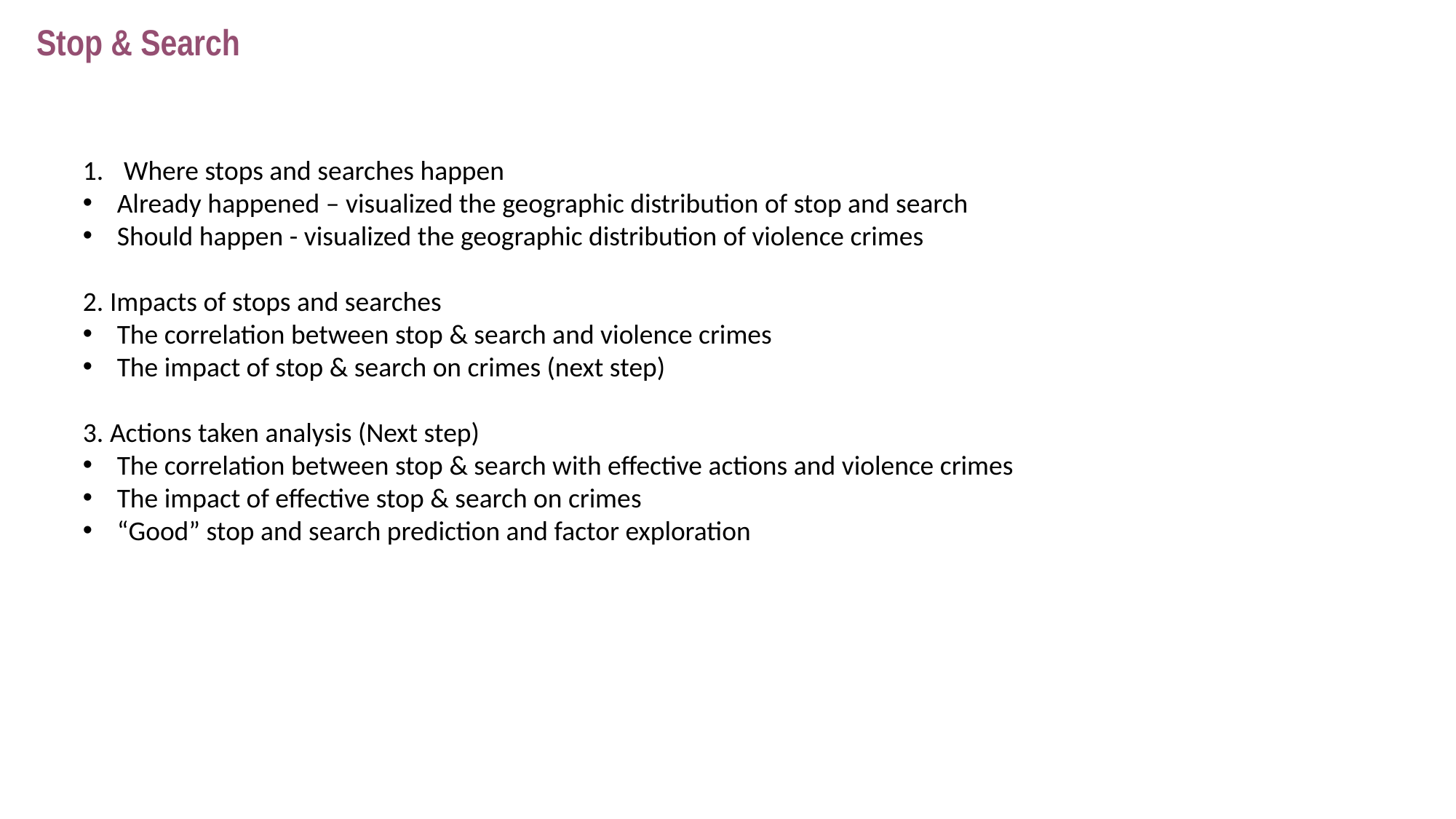

# Stop & Search
Where stops and searches happen
Already happened – visualized the geographic distribution of stop and search
Should happen - visualized the geographic distribution of violence crimes

2. Impacts of stops and searches
The correlation between stop & search and violence crimes
The impact of stop & search on crimes (next step)

3. Actions taken analysis (Next step)
The correlation between stop & search with effective actions and violence crimes
The impact of effective stop & search on crimes
“Good” stop and search prediction and factor exploration